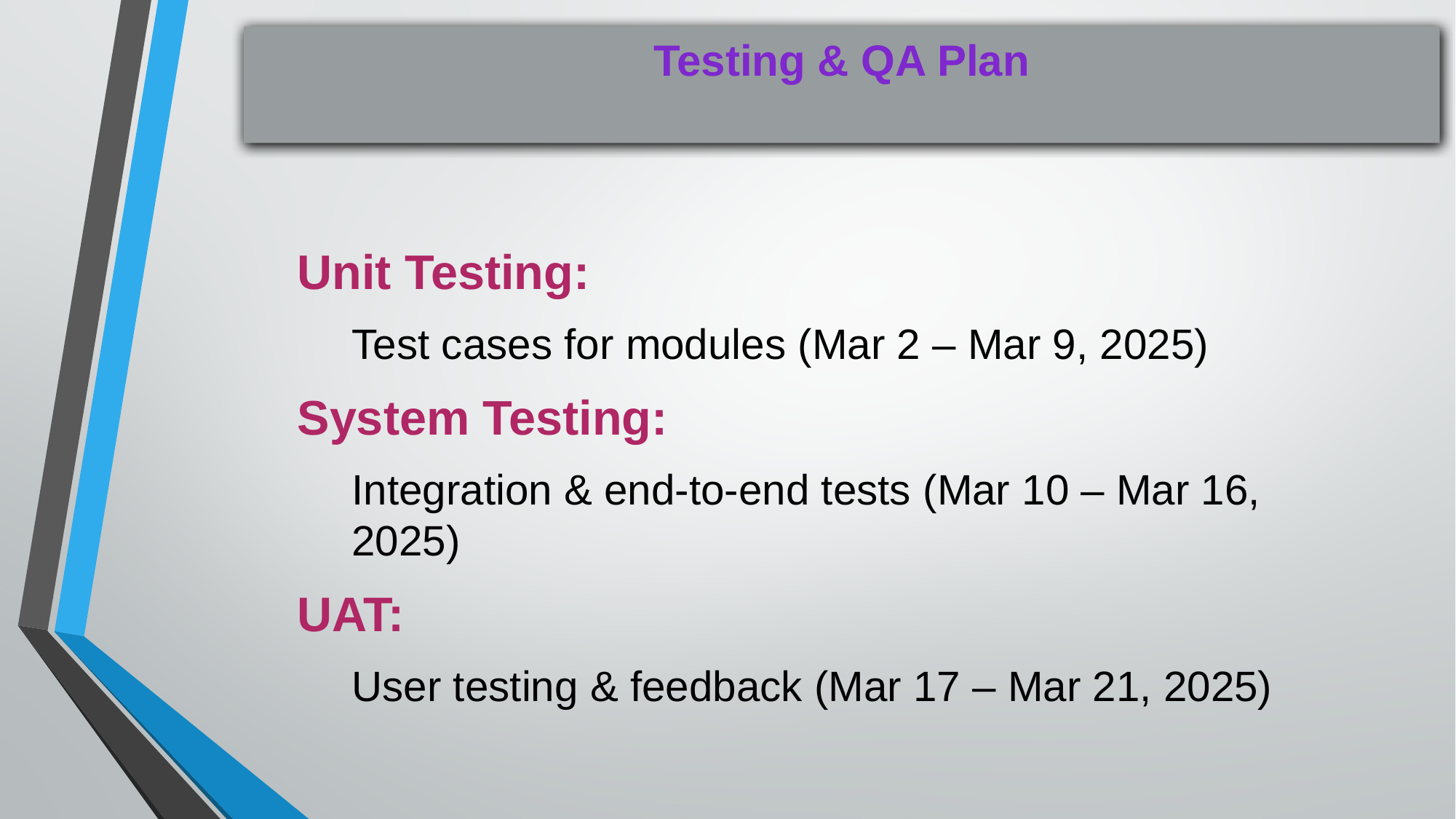

# Testing & QA Plan
Unit Testing:
Test cases for modules (Mar 2 – Mar 9, 2025)
System Testing:
Integration & end-to-end tests (Mar 10 – Mar 16, 2025)
UAT:
User testing & feedback (Mar 17 – Mar 21, 2025)